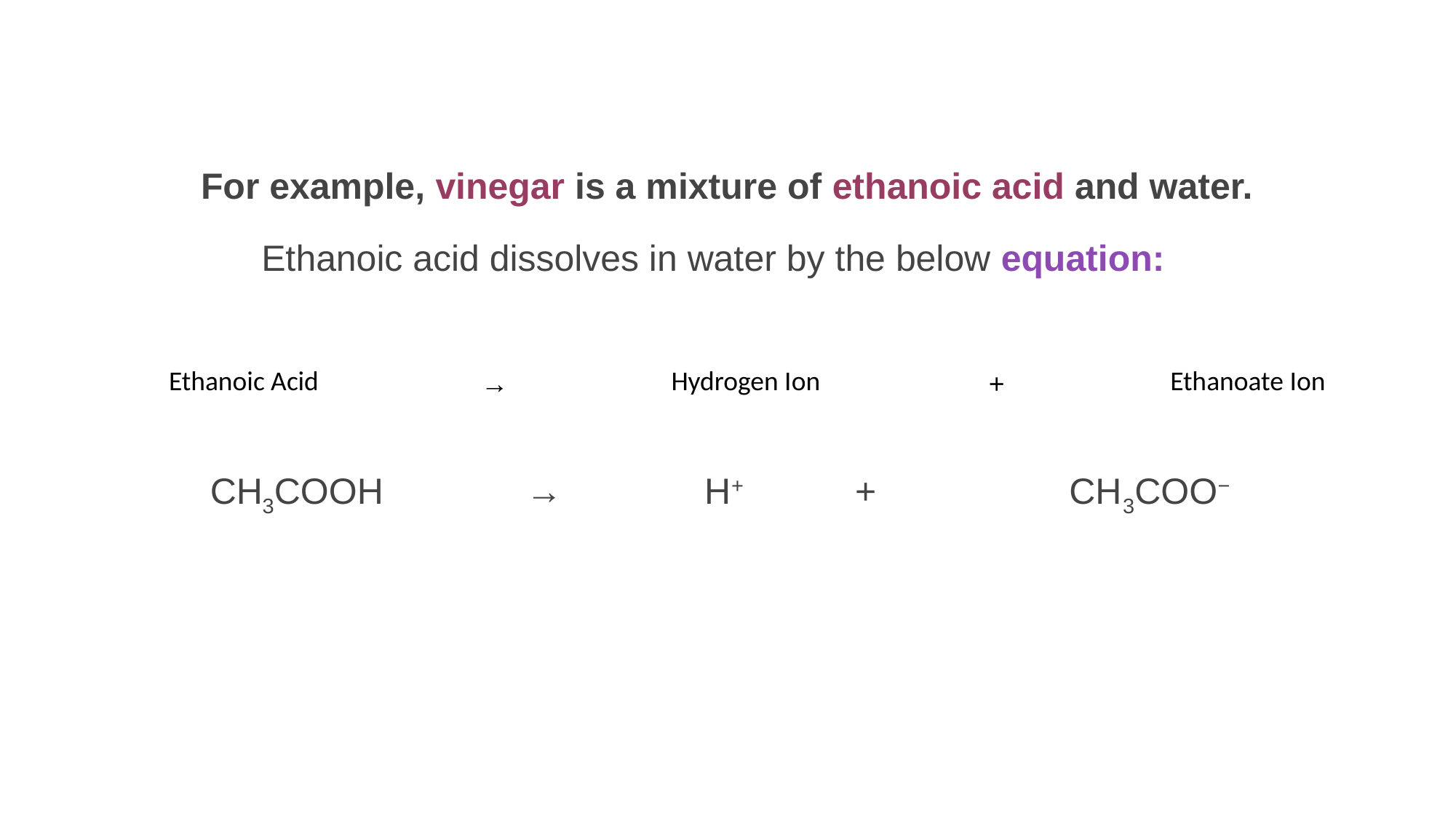

For example, vinegar is a mixture of ethanoic acid and water.
Ethanoic acid dissolves in water by the below equation:
| Ethanoic Acid | → | Hydrogen Ion | + | Ethanoate Ion |
| --- | --- | --- | --- | --- |
CH3​COOH              →              H+           +                   CH3​COO−